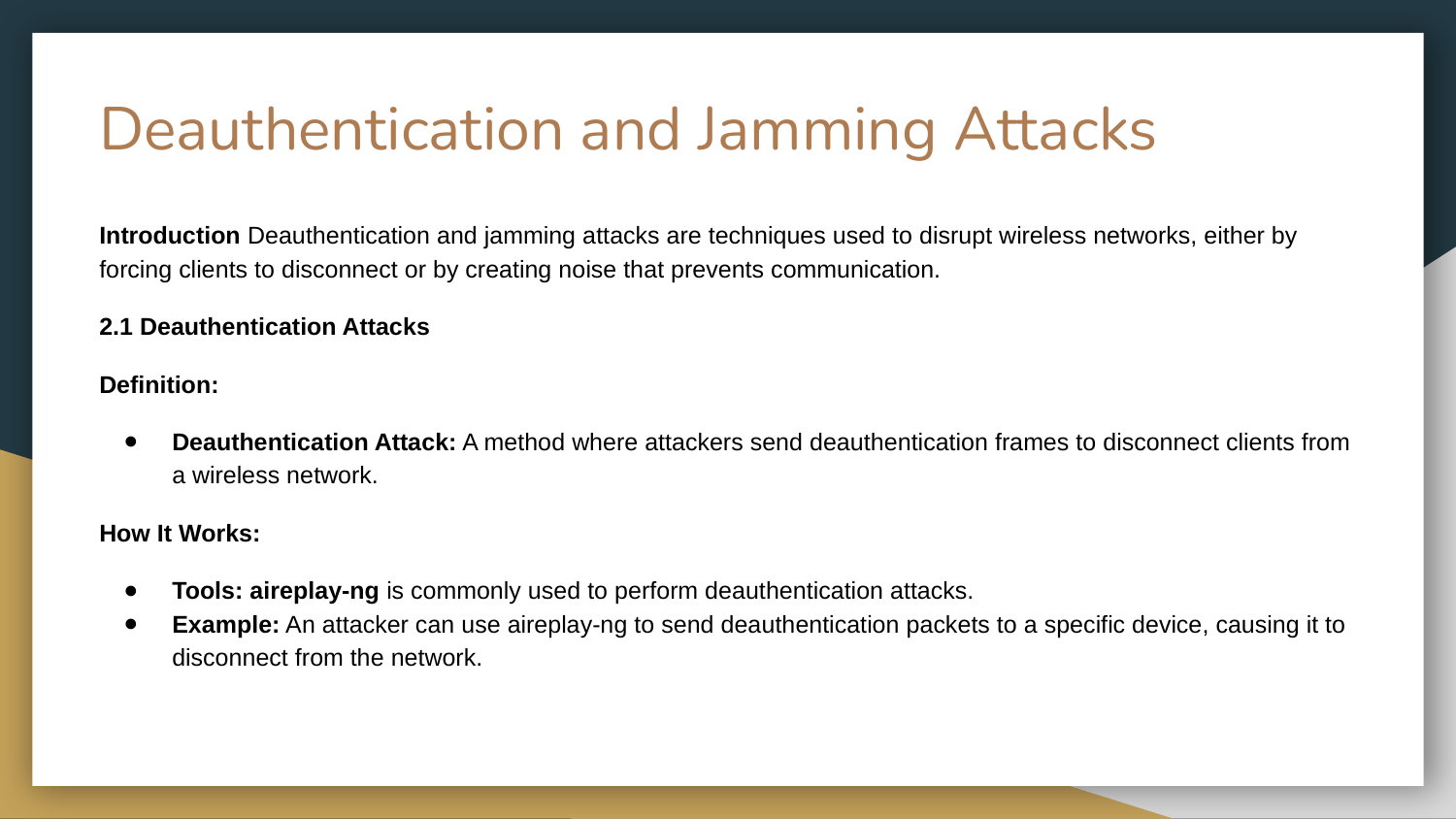

# Deauthentication and Jamming Attacks
Introduction Deauthentication and jamming attacks are techniques used to disrupt wireless networks, either by forcing clients to disconnect or by creating noise that prevents communication.
2.1 Deauthentication Attacks
Definition:
Deauthentication Attack: A method where attackers send deauthentication frames to disconnect clients from a wireless network.
How It Works:
Tools: aireplay-ng is commonly used to perform deauthentication attacks.
Example: An attacker can use aireplay-ng to send deauthentication packets to a specific device, causing it to disconnect from the network.